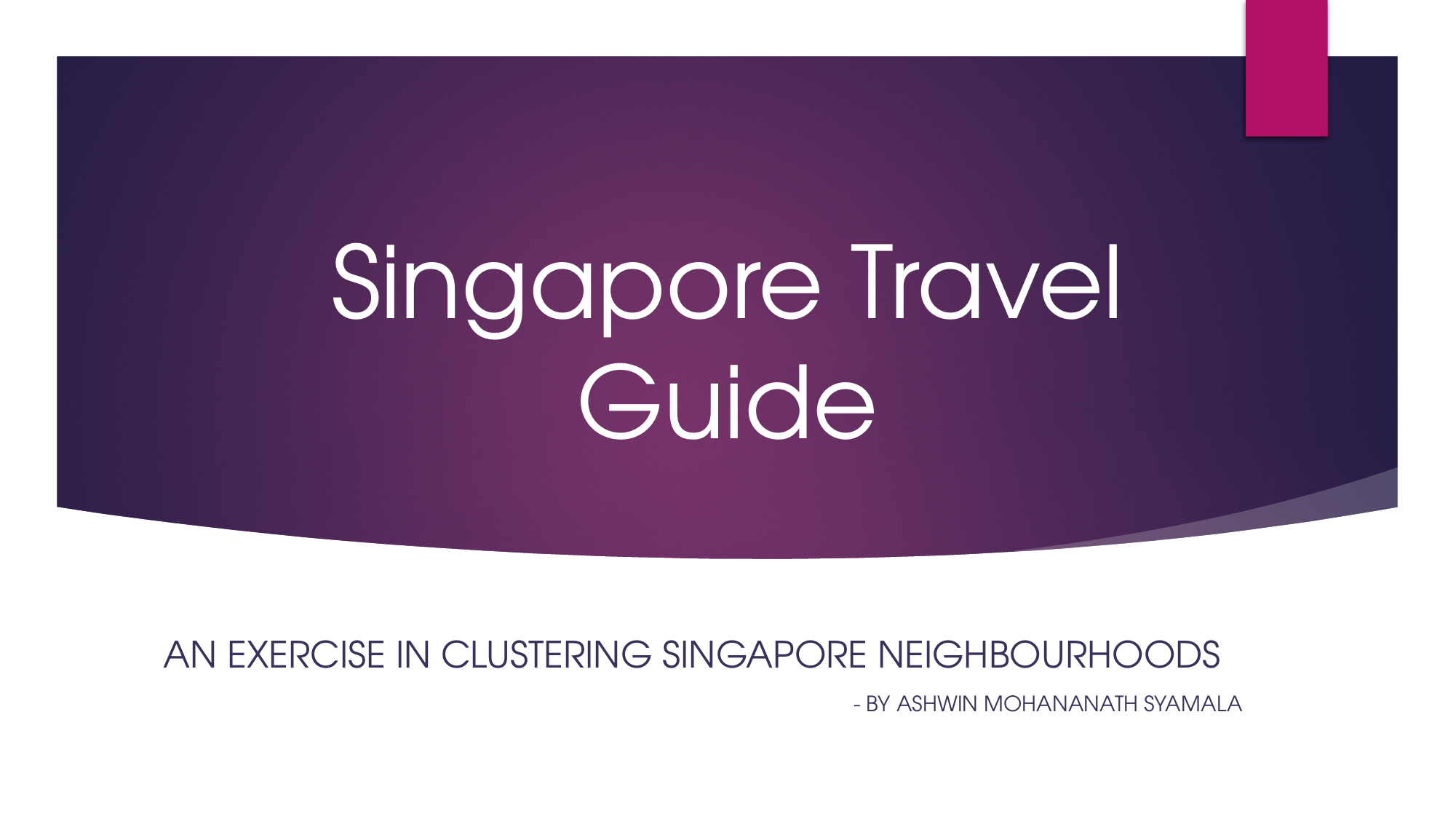

# Singapore Travel Guide

An exercise in Clustering Singapore Neighbourhoods
- By Ashwin Mohananath Syamala